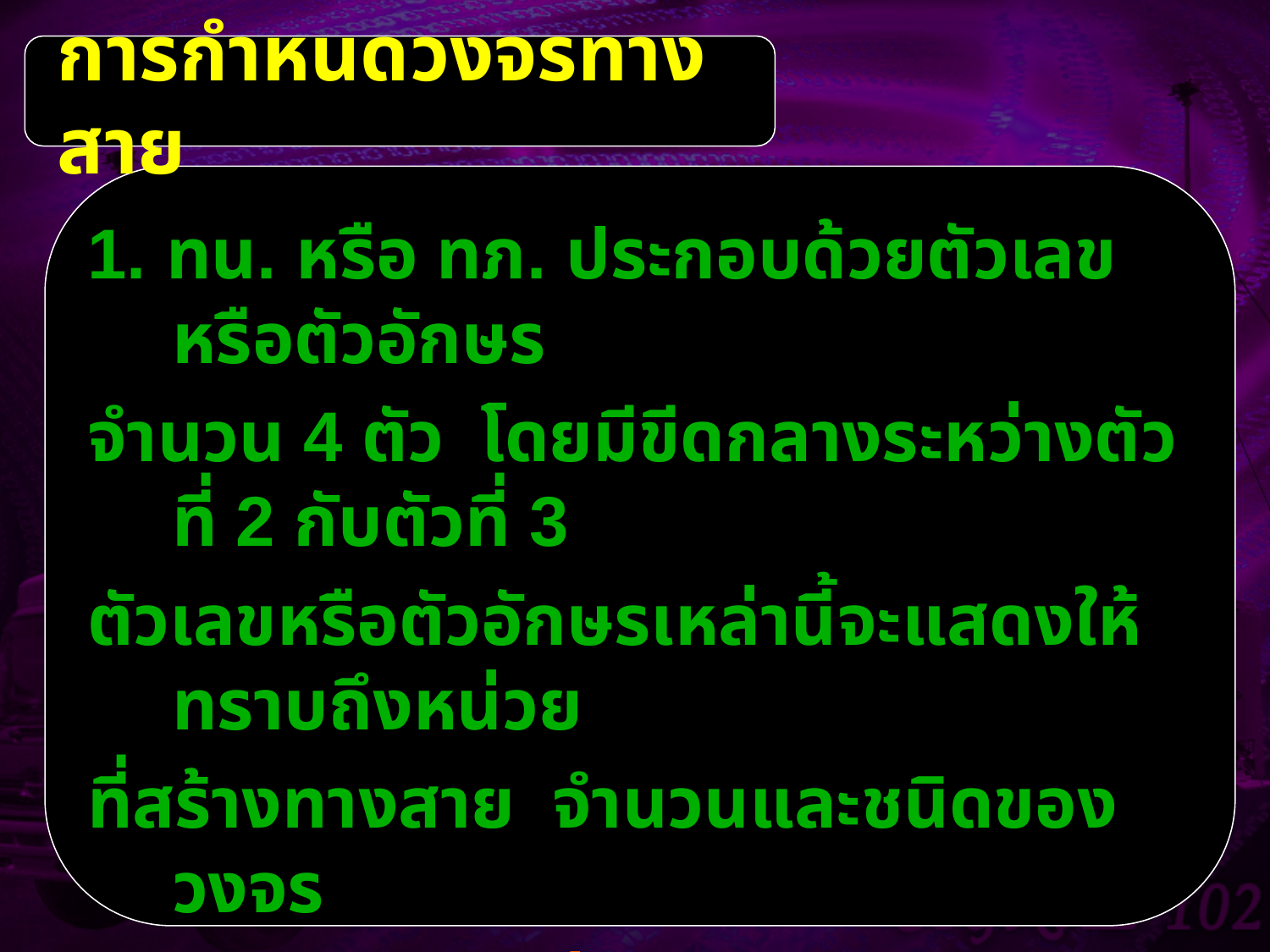

การกำหนดวงจรทางสาย

1. ทน. หรือ ทภ. ประกอบด้วยตัวเลขหรือตัวอักษร
จำนวน 4 ตัว  โดยมีขีดกลางระหว่างตัวที่ 2 กับตัวที่ 3
ตัวเลขหรือตัวอักษรเหล่านี้จะแสดงให้ทราบถึงหน่วย
ที่สร้างทางสาย  จำนวนและชนิดของวงจร
2. กองพลและหน่วยรองๆลงไป  ประกอบด้วยหมายเลข
วงจรเช่นเดียวกัน  และควรใช้เรียงตามลำดับ